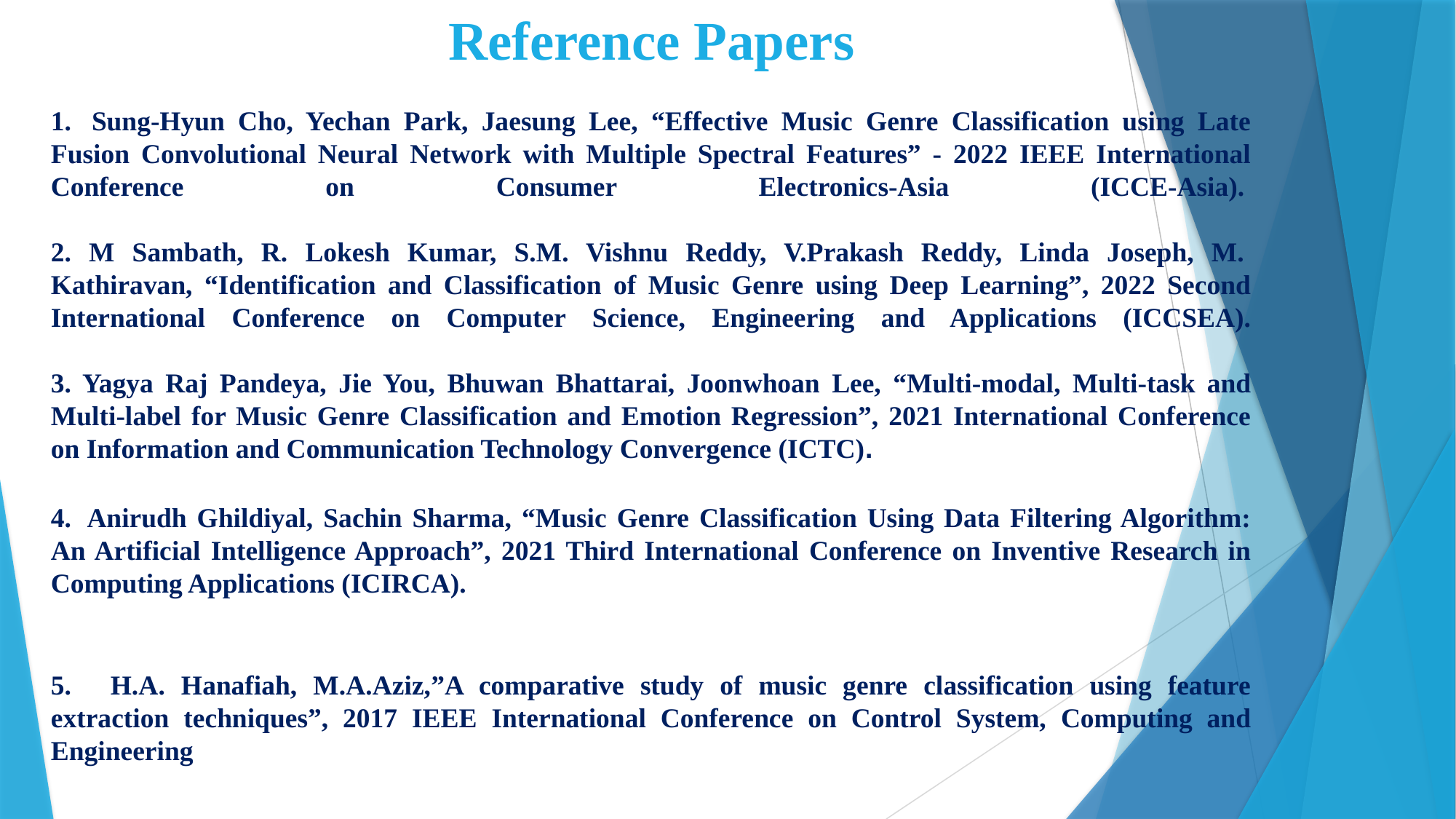

# Reference Papers
1.  Sung-Hyun Cho, Yechan Park, Jaesung Lee, “Effective Music Genre Classification using Late Fusion Convolutional Neural Network with Multiple Spectral Features” - 2022 IEEE International Conference on Consumer Electronics-Asia (ICCE-Asia). 
2. M Sambath, R. Lokesh Kumar, S.M. Vishnu Reddy, V.Prakash Reddy, Linda Joseph, M.  Kathiravan, “Identification and Classification of Music Genre using Deep Learning”, 2022 Second International Conference on Computer Science, Engineering and Applications (ICCSEA).
3. Yagya Raj Pandeya, Jie You, Bhuwan Bhattarai, Joonwhoan Lee, “Multi-modal, Multi-task and Multi-label for Music Genre Classification and Emotion Regression”, 2021 International Conference on Information and Communication Technology Convergence (ICTC).
4.  Anirudh Ghildiyal, Sachin Sharma, “Music Genre Classification Using Data Filtering Algorithm: An Artificial Intelligence Approach”, 2021 Third International Conference on Inventive Research in Computing Applications (ICIRCA).
5.   H.A. Hanafiah, M.A.Aziz,”A comparative study of music genre classification using feature extraction techniques”, 2017 IEEE International Conference on Control System, Computing and Engineering